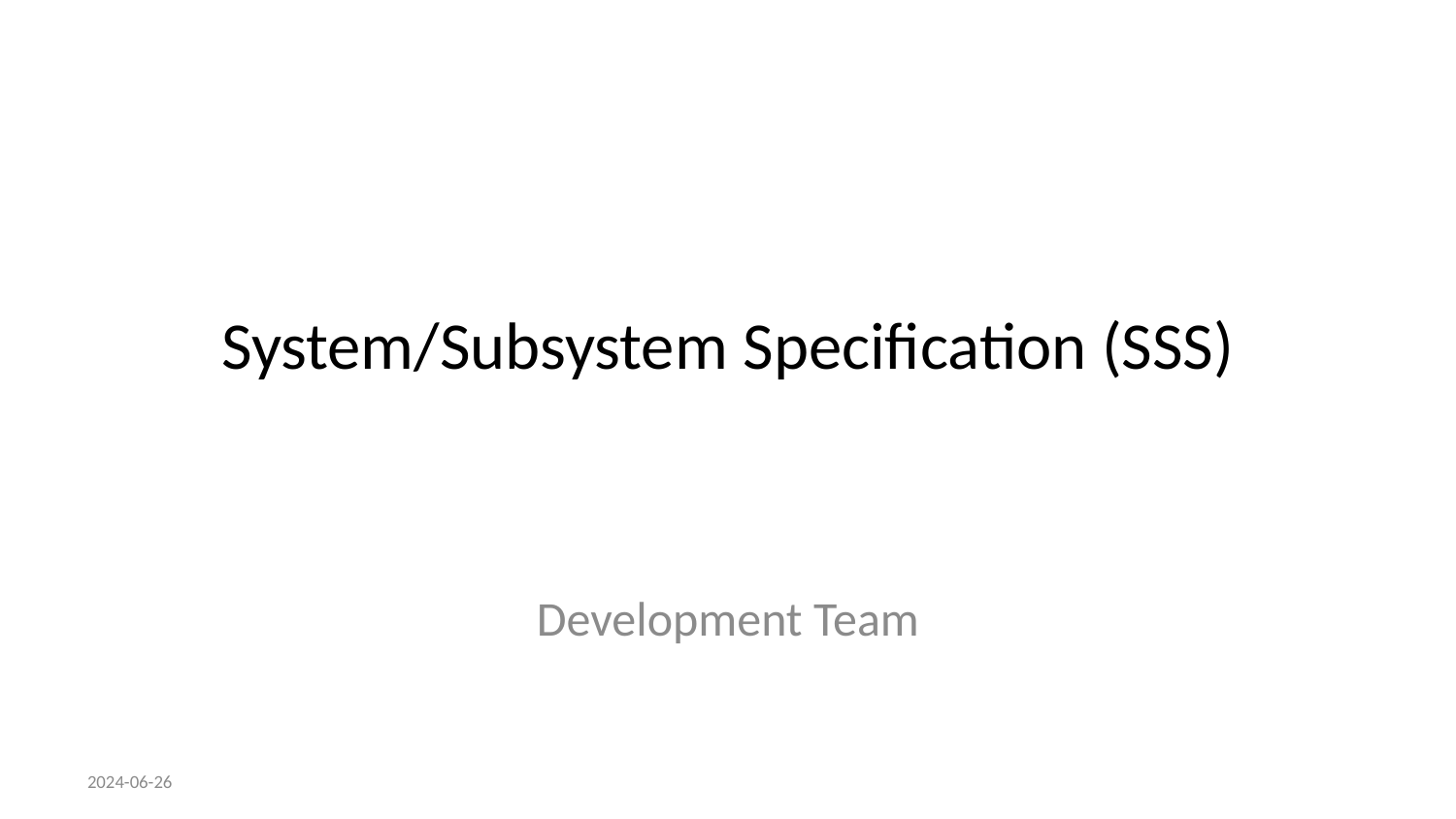

# System/Subsystem Specification (SSS)
Development Team
2024-06-26